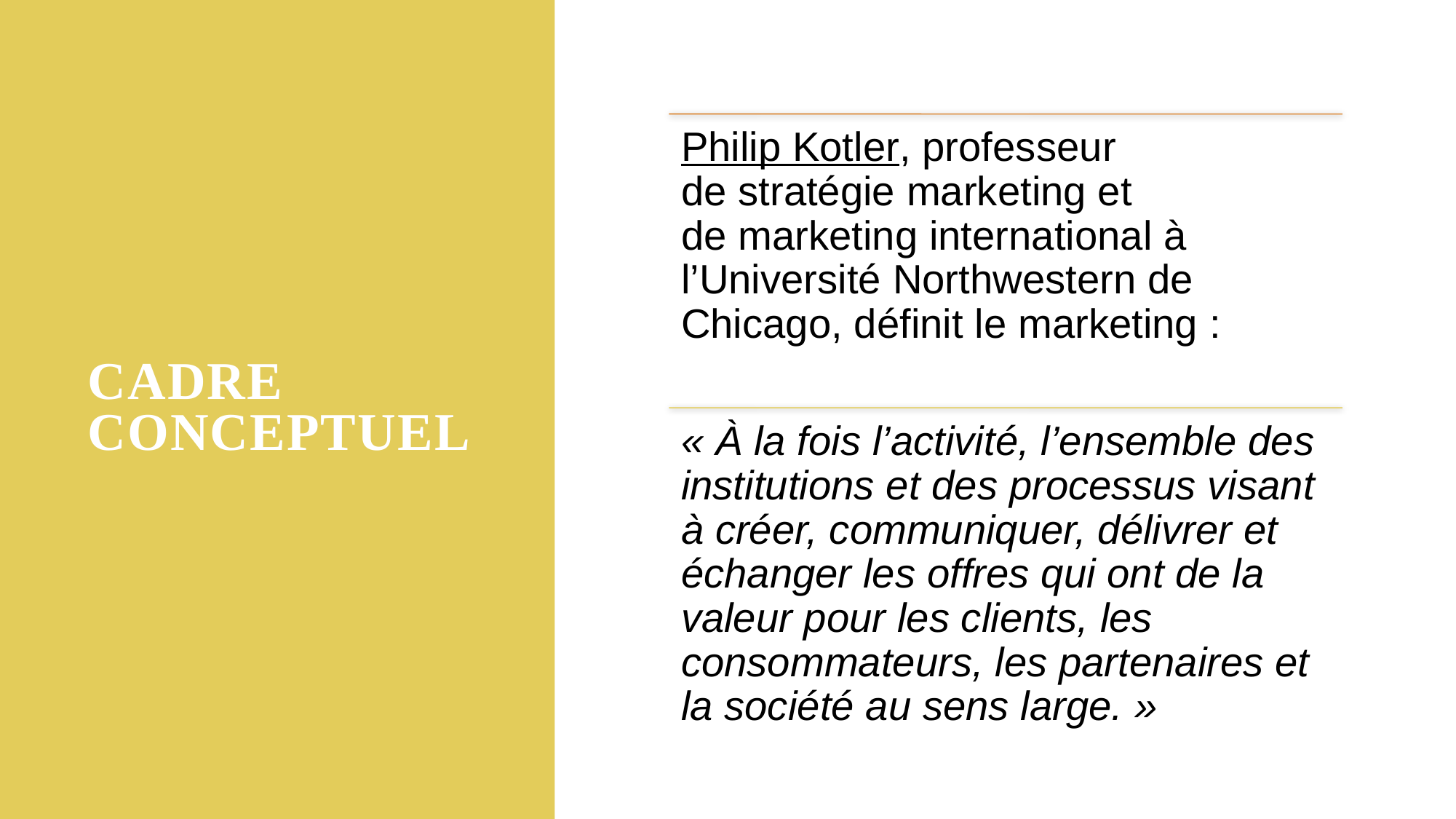

# Cadre conceptuel
Philip Kotler, professeur de stratégie marketing et de marketing international à l’Université Northwestern de Chicago, définit le marketing :
« À la fois l’activité, l’ensemble des institutions et des processus visant à créer, communiquer, délivrer et échanger les offres qui ont de la valeur pour les clients, les consommateurs, les partenaires et la société au sens large. »